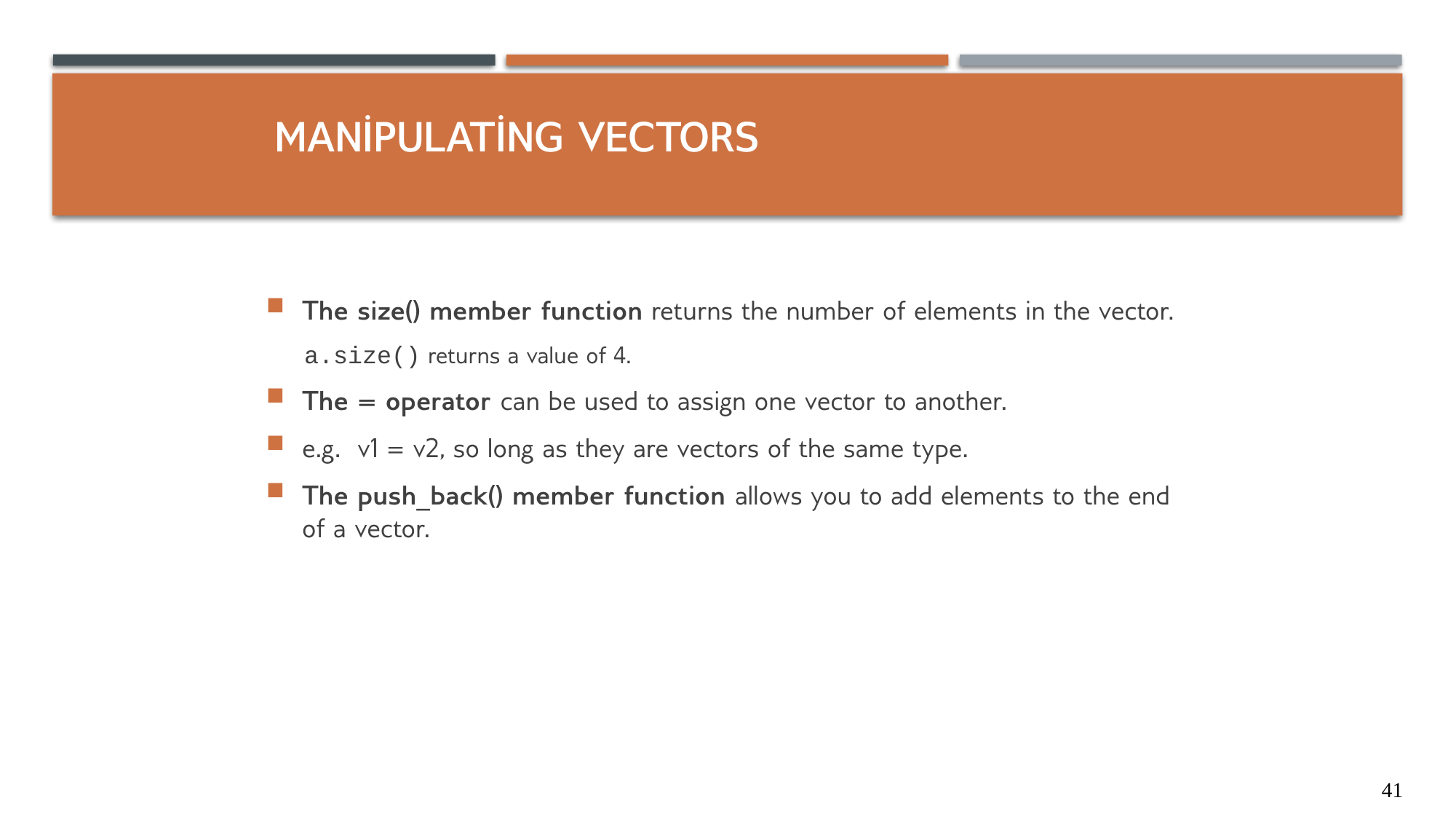

# Manipulating vectors
The size() member function returns the number of elements in the vector.
a.size() returns a value of 4.
The = operator can be used to assign one vector to another.
e.g.  v1 = v2, so long as they are vectors of the same type.
The push_back() member function allows you to add elements to the end of a vector.

41